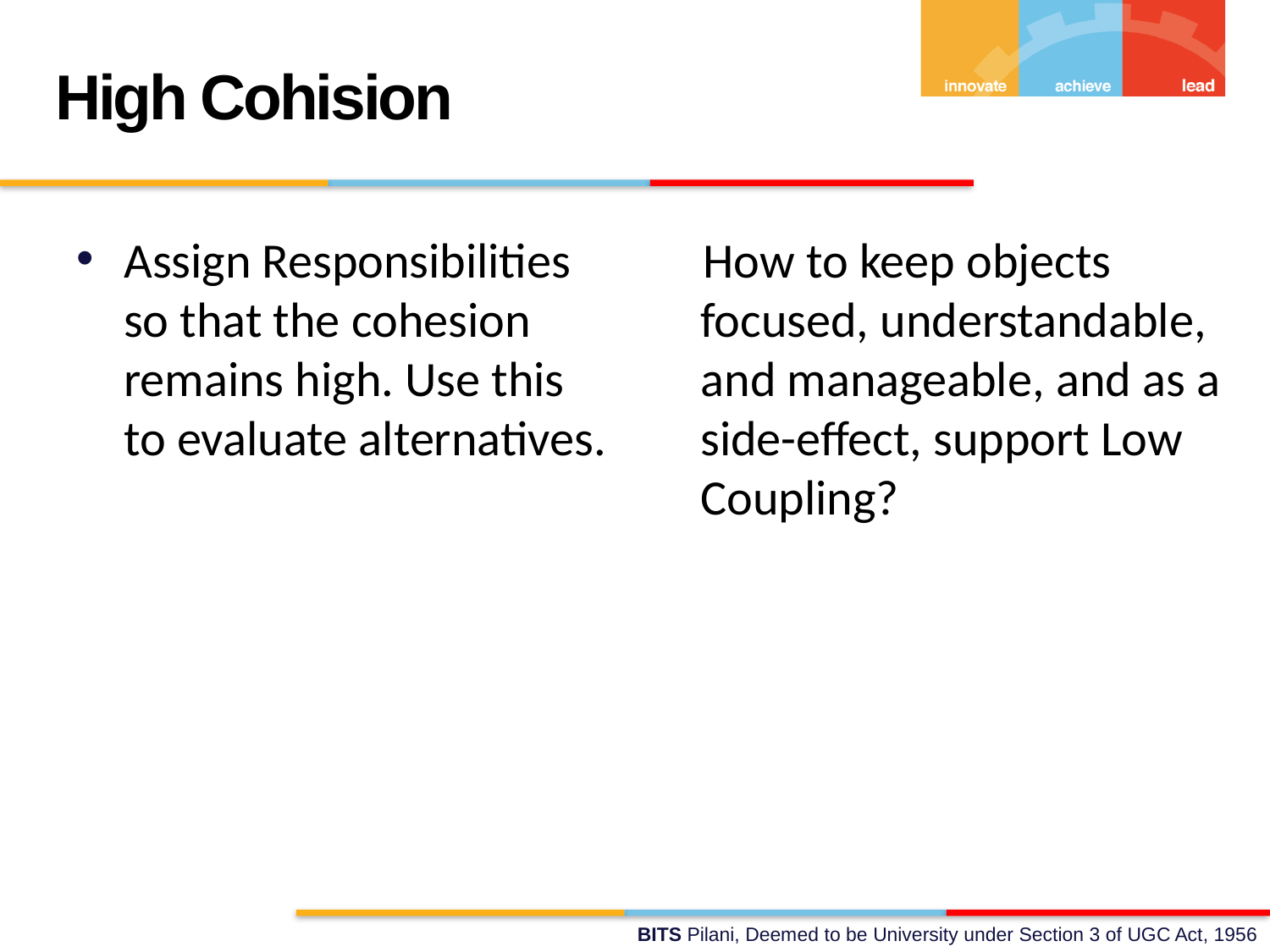

High Cohision
Assign Responsibilities so that the cohesion remains high. Use this to evaluate alternatives.
How to keep objects focused, understandable, and manageable, and as a side-effect, support Low Coupling?